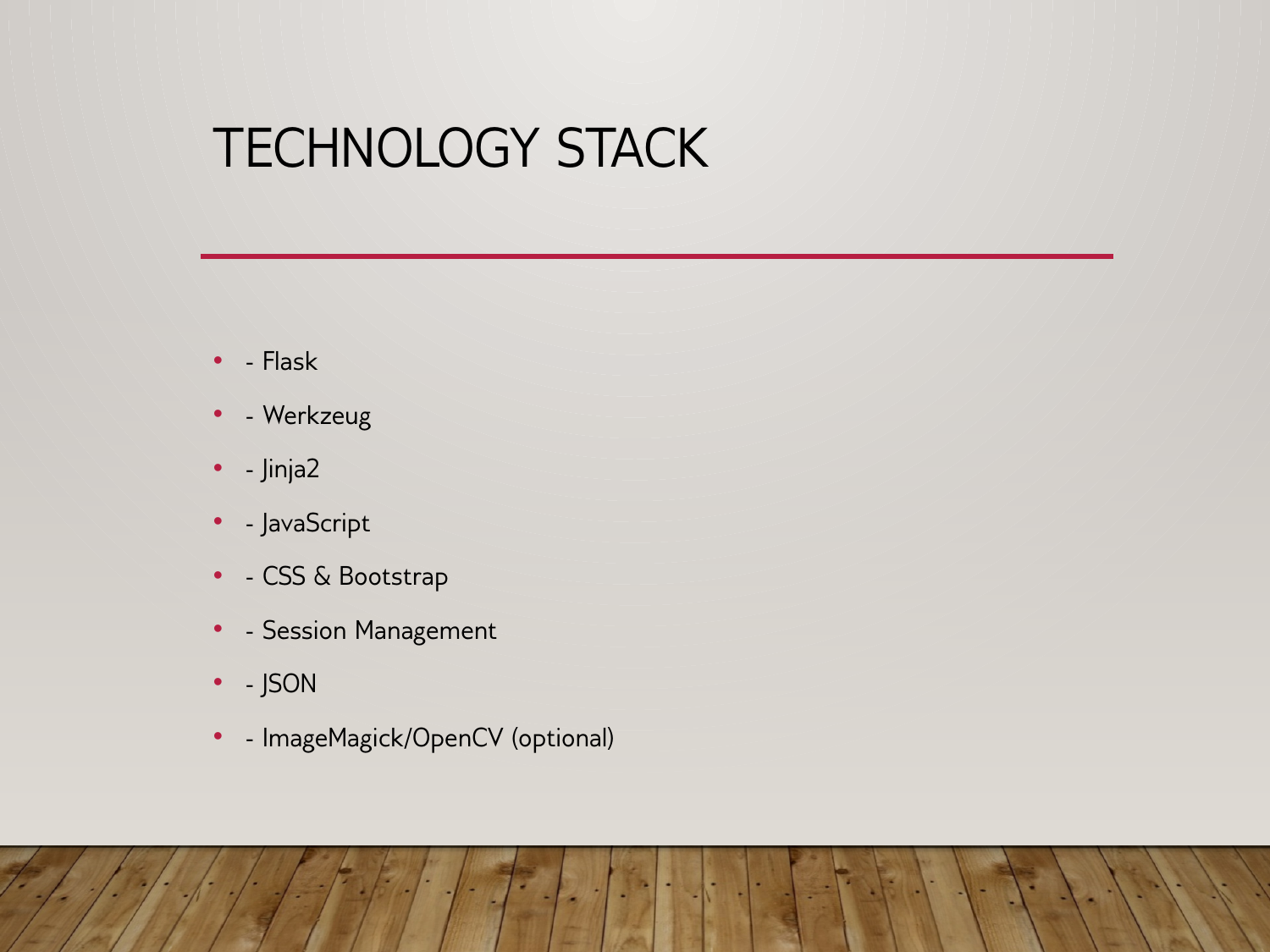

# Technology Stack

- Flask
- Werkzeug
- Jinja2
- JavaScript
- CSS & Bootstrap
- Session Management
- JSON
- ImageMagick/OpenCV (optional)